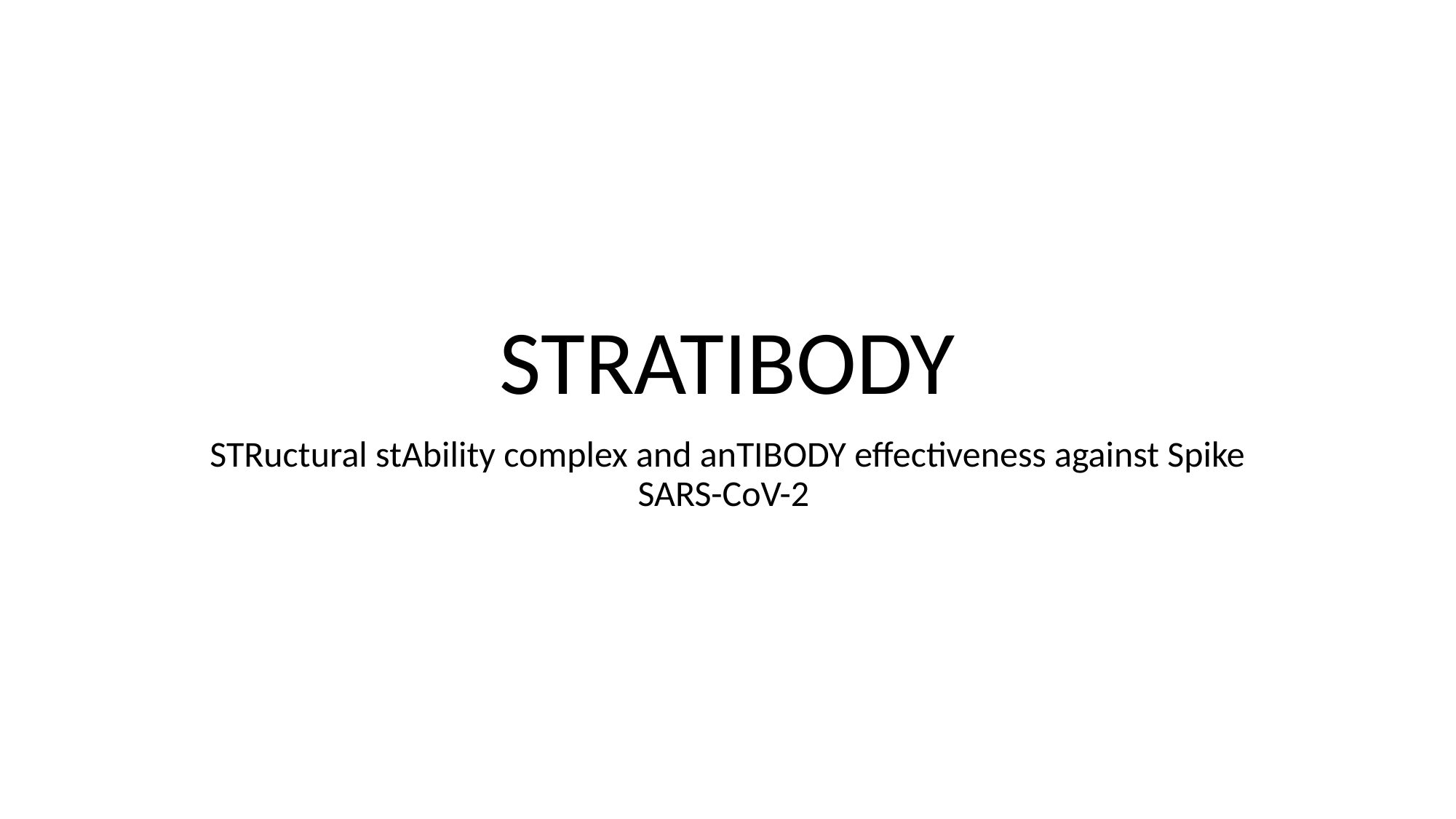

# STRATIBODY
STRuctural stAbility complex and anTIBODY effectiveness against Spike SARS-CoV-2